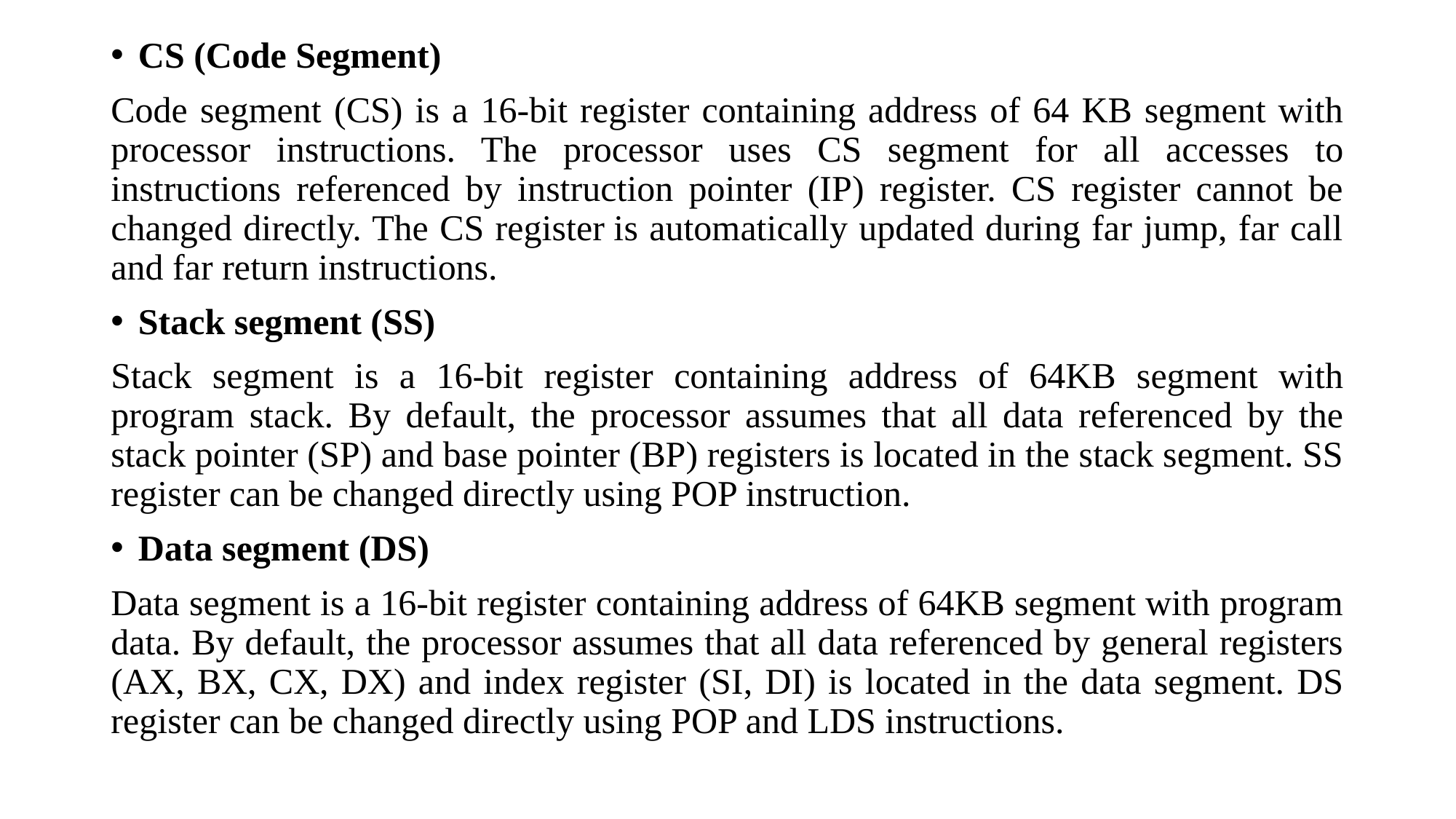

CS (Code Segment)
Code segment (CS) is a 16-bit register containing address of 64 KB segment with processor instructions. The processor uses CS segment for all accesses to instructions referenced by instruction pointer (IP) register. CS register cannot be changed directly. The CS register is automatically updated during far jump, far call and far return instructions.
Stack segment (SS)
Stack segment is a 16-bit register containing address of 64KB segment with program stack. By default, the processor assumes that all data referenced by the stack pointer (SP) and base pointer (BP) registers is located in the stack segment. SS register can be changed directly using POP instruction.
Data segment (DS)
Data segment is a 16-bit register containing address of 64KB segment with program data. By default, the processor assumes that all data referenced by general registers (AX, BX, CX, DX) and index register (SI, DI) is located in the data segment. DS register can be changed directly using POP and LDS instructions.